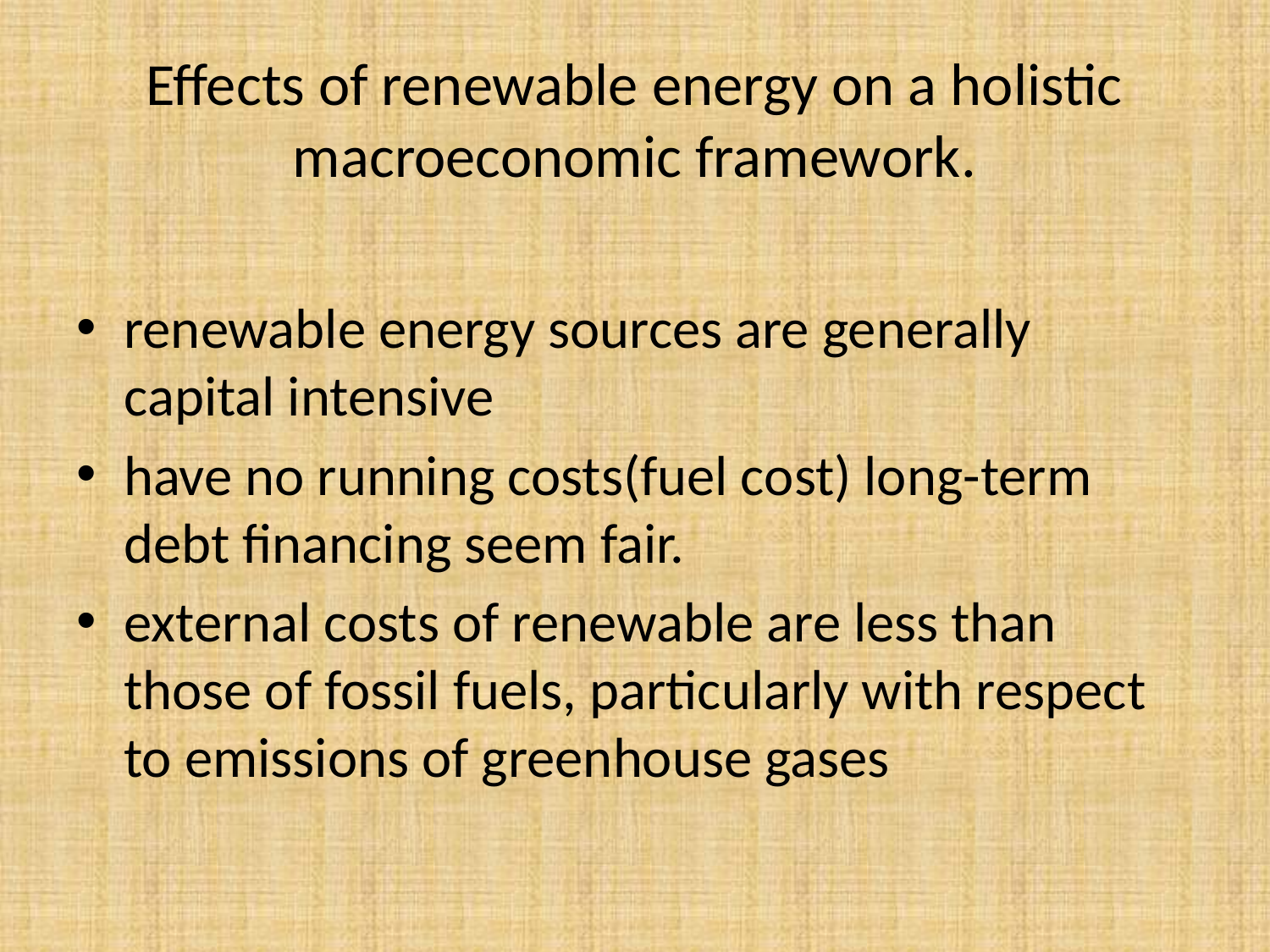

# Effects of renewable energy on a holistic macroeconomic framework.
renewable energy sources are generally capital intensive
have no running costs(fuel cost) long-term debt financing seem fair.
external costs of renewable are less than those of fossil fuels, particularly with respect to emissions of greenhouse gases